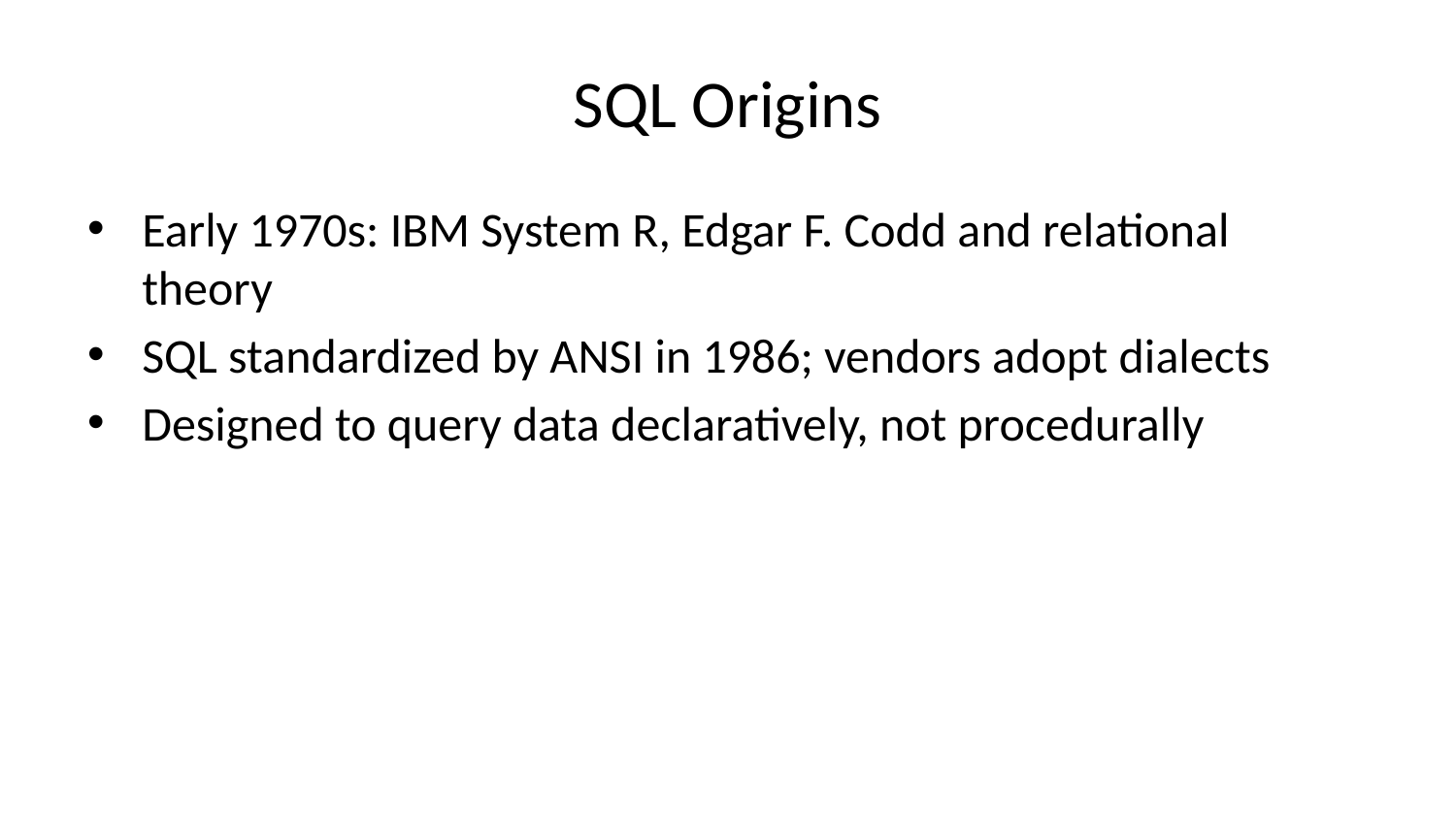

# SQL Origins
Early 1970s: IBM System R, Edgar F. Codd and relational theory
SQL standardized by ANSI in 1986; vendors adopt dialects
Designed to query data declaratively, not procedurally